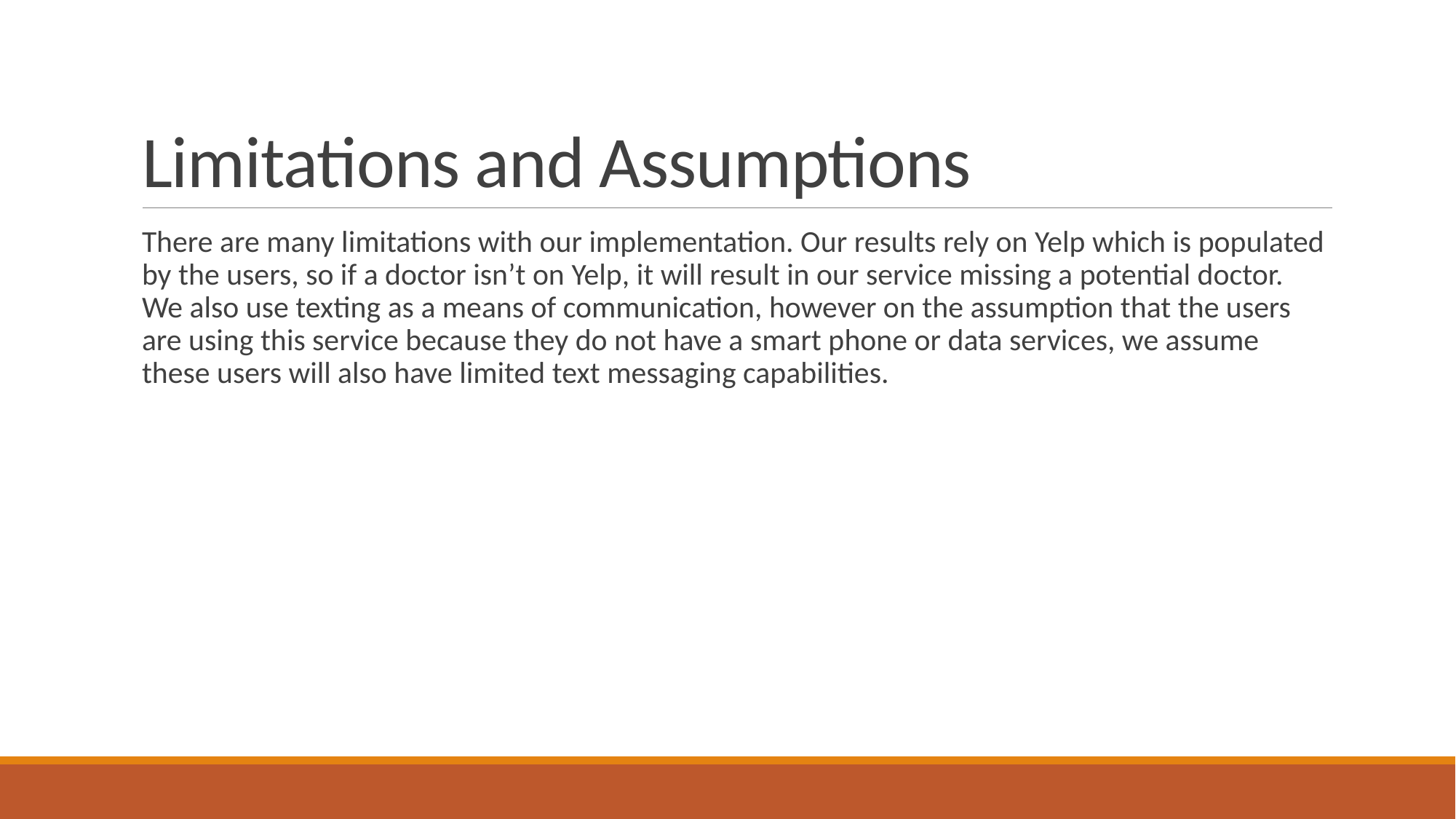

# Limitations and Assumptions
There are many limitations with our implementation. Our results rely on Yelp which is populated by the users, so if a doctor isn’t on Yelp, it will result in our service missing a potential doctor. We also use texting as a means of communication, however on the assumption that the users are using this service because they do not have a smart phone or data services, we assume these users will also have limited text messaging capabilities.